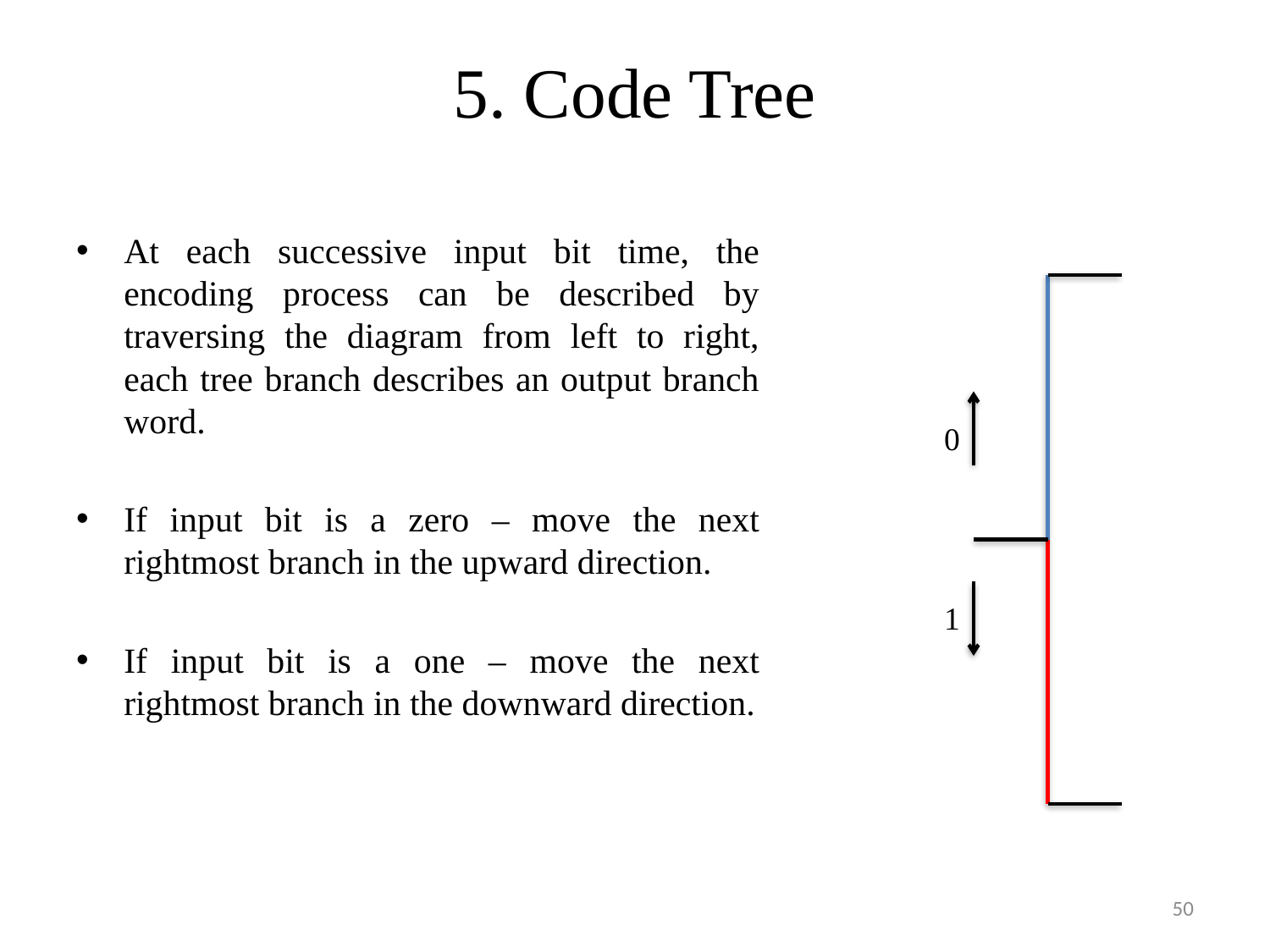

5. Code Tree
At each successive input bit time, the encoding process can be described by traversing the diagram from left to right, each tree branch describes an output branch word.

If input bit is a zero – move the next rightmost branch in the upward direction.

If input bit is a one – move the next rightmost branch in the downward direction.

0
1
50